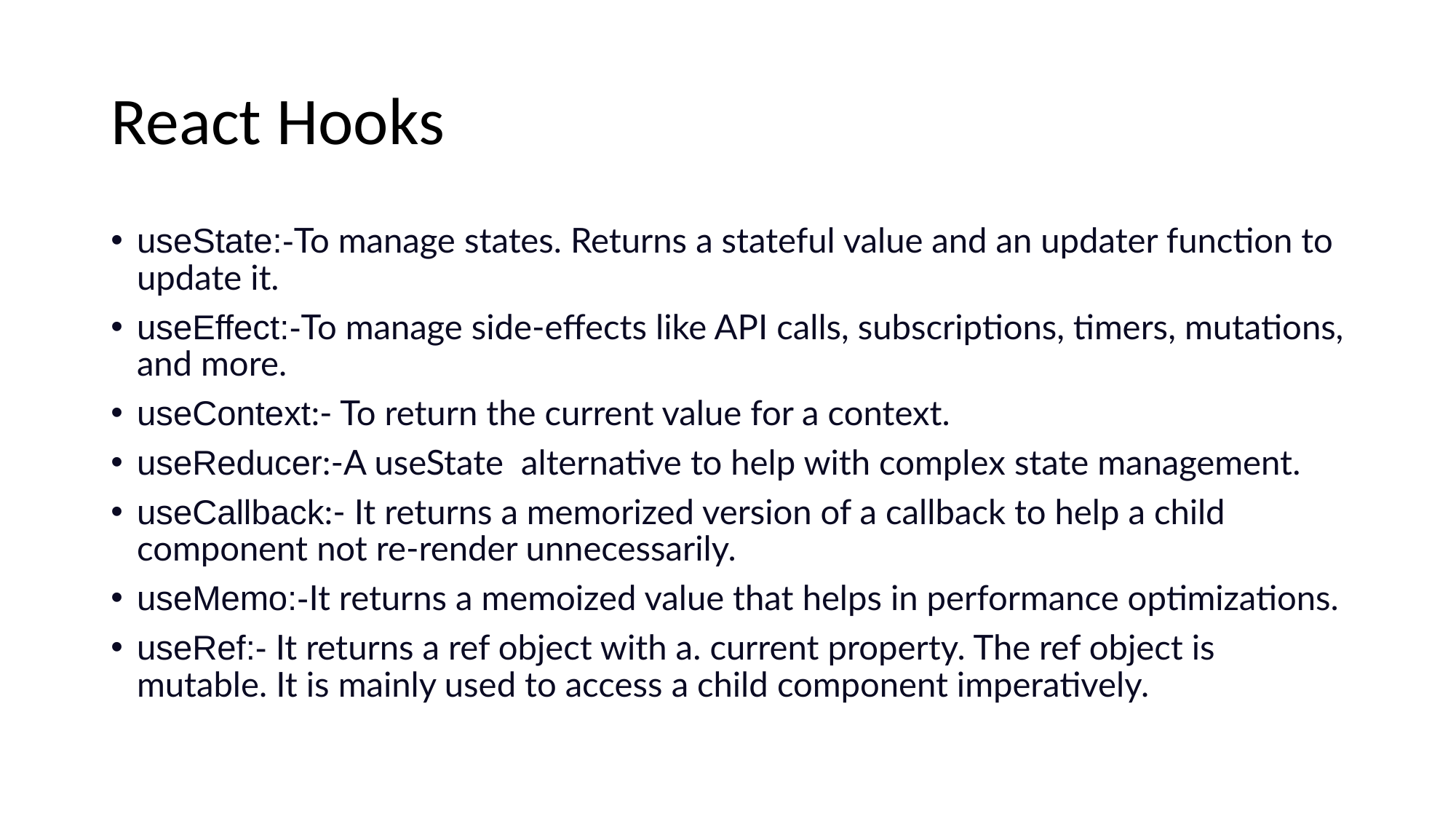

# React Hooks
useState:-To manage states. Returns a stateful value and an updater function to update it.
useEffect:-To manage side-effects like API calls, subscriptions, timers, mutations, and more.
useContext:- To return the current value for a context.
useReducer:-A useState  alternative to help with complex state management.
useCallback:- It returns a memorized version of a callback to help a child component not re-render unnecessarily.
useMemo:-It returns a memoized value that helps in performance optimizations.
useRef:- It returns a ref object with a. current property. The ref object is mutable. It is mainly used to access a child component imperatively.